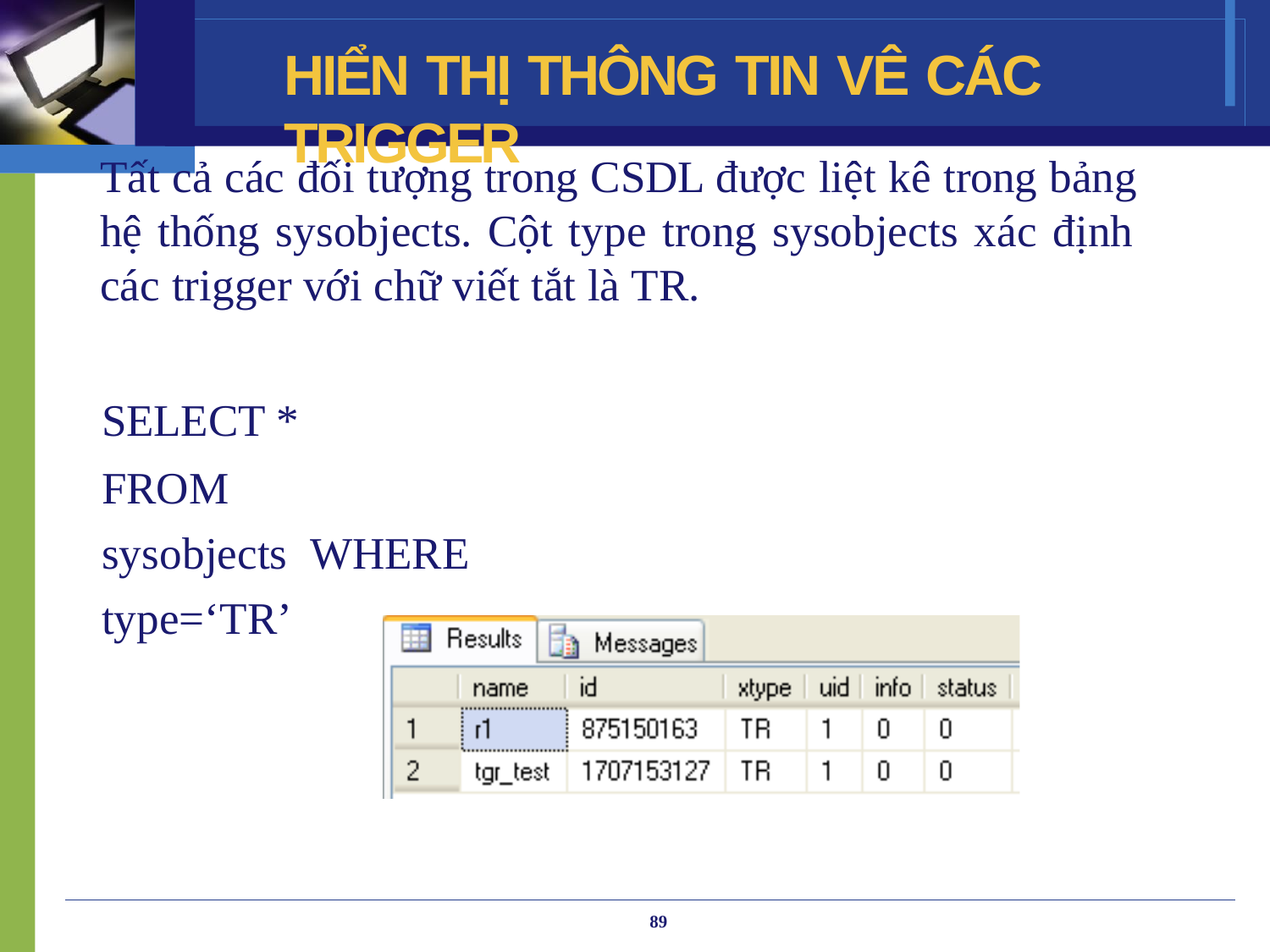

# HIỂN THỊ THÔNG TIN VÊ CÁC TRIGGER
Tất cả các đối tượng trong CSDL được liệt kê trong bảng  hệ thống sysobjects. Cột type trong sysobjects xác định  các trigger với chữ viết tắt là TR.

SELECT *
FROM	sysobjects  WHERE type=‘TR’

89